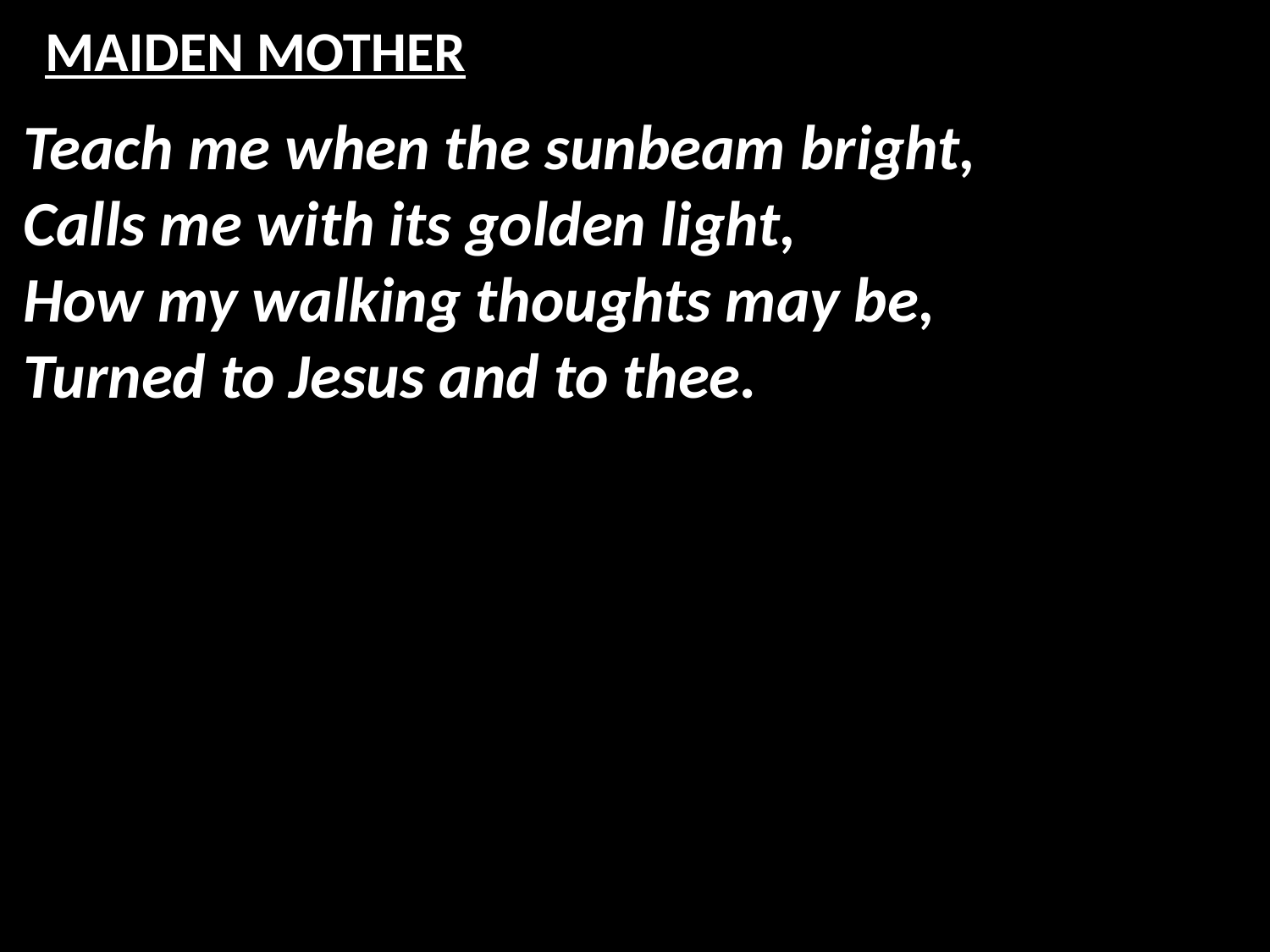

# MAIDEN MOTHER
Teach me when the sunbeam bright,
Calls me with its golden light,
How my walking thoughts may be,
Turned to Jesus and to thee.